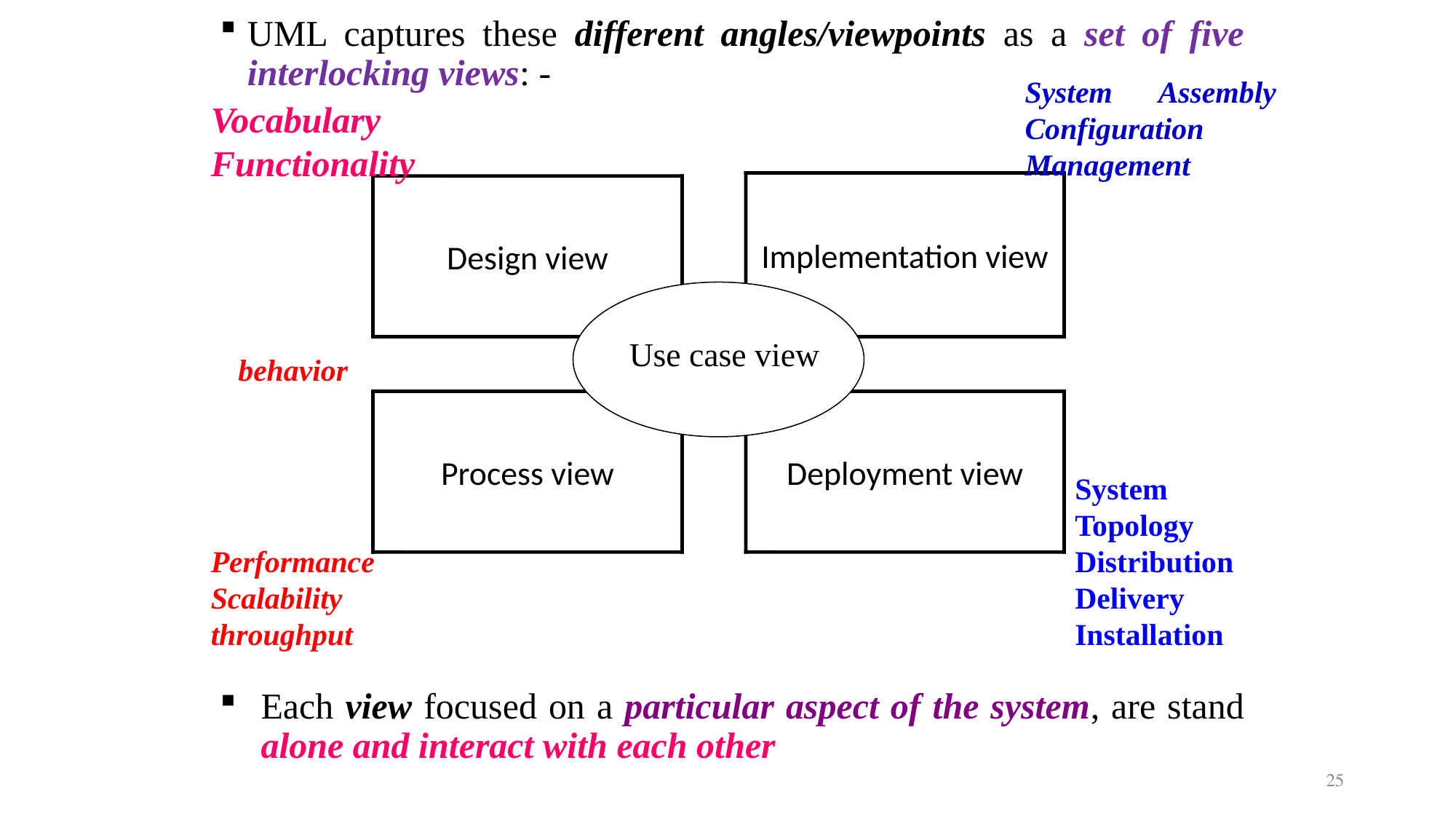

UML captures these different angles/viewpoints as a set of five interlocking views: -
System Assembly Configuration Management
Vocabulary Functionality
Implementation view

Design view

Use case view

Process view

Deployment view

behavior
System Topology Distribution Delivery Installation
Performance Scalability throughput
Each view focused on a particular aspect of the system, are stand alone and interact with each other
25